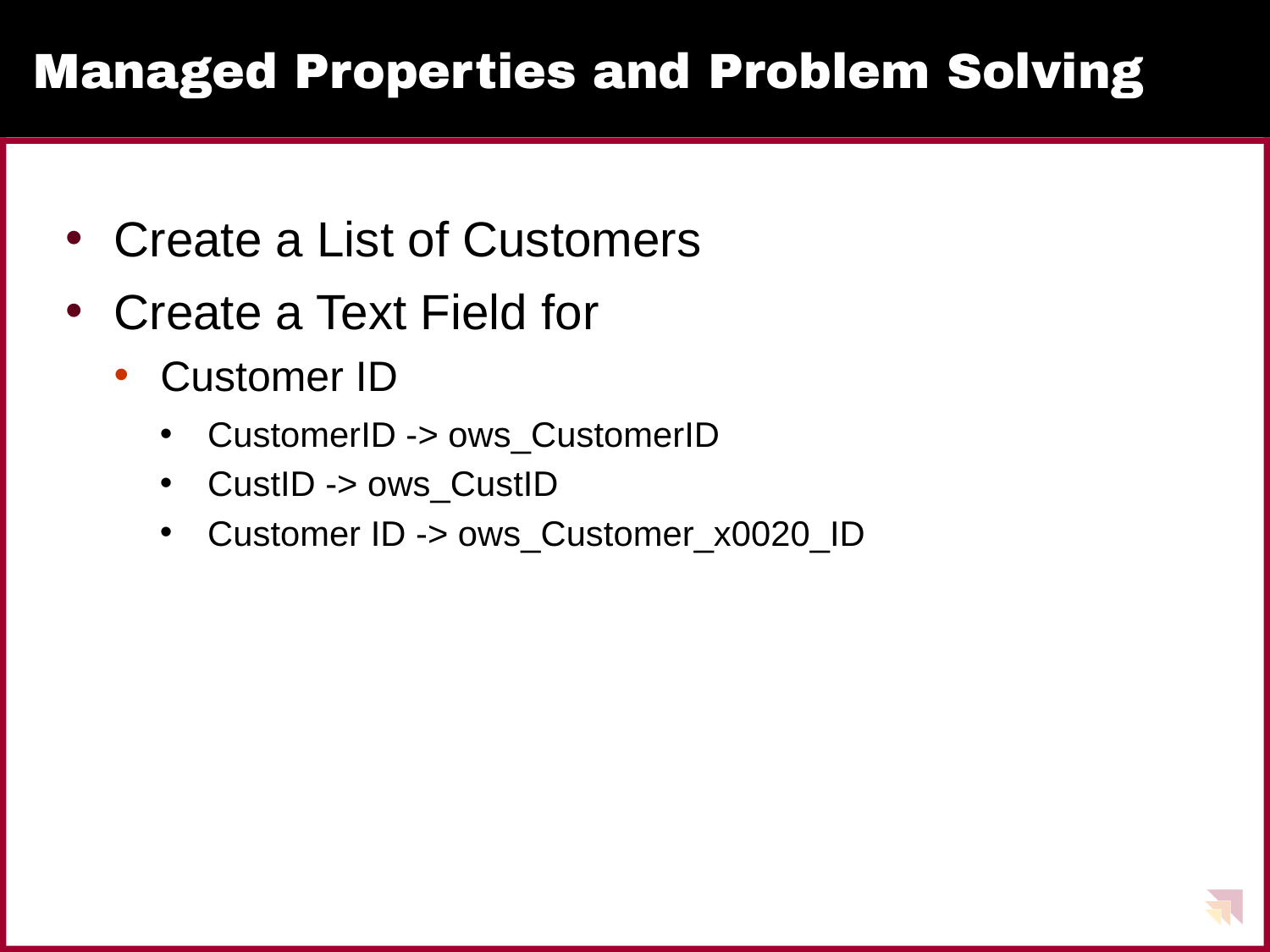

# Managed Properties and Problem Solving
Create a List of Customers
Create a Text Field for
Customer ID
CustomerID -> ows_CustomerID
CustID -> ows_CustID
Customer ID -> ows_Customer_x0020_ID